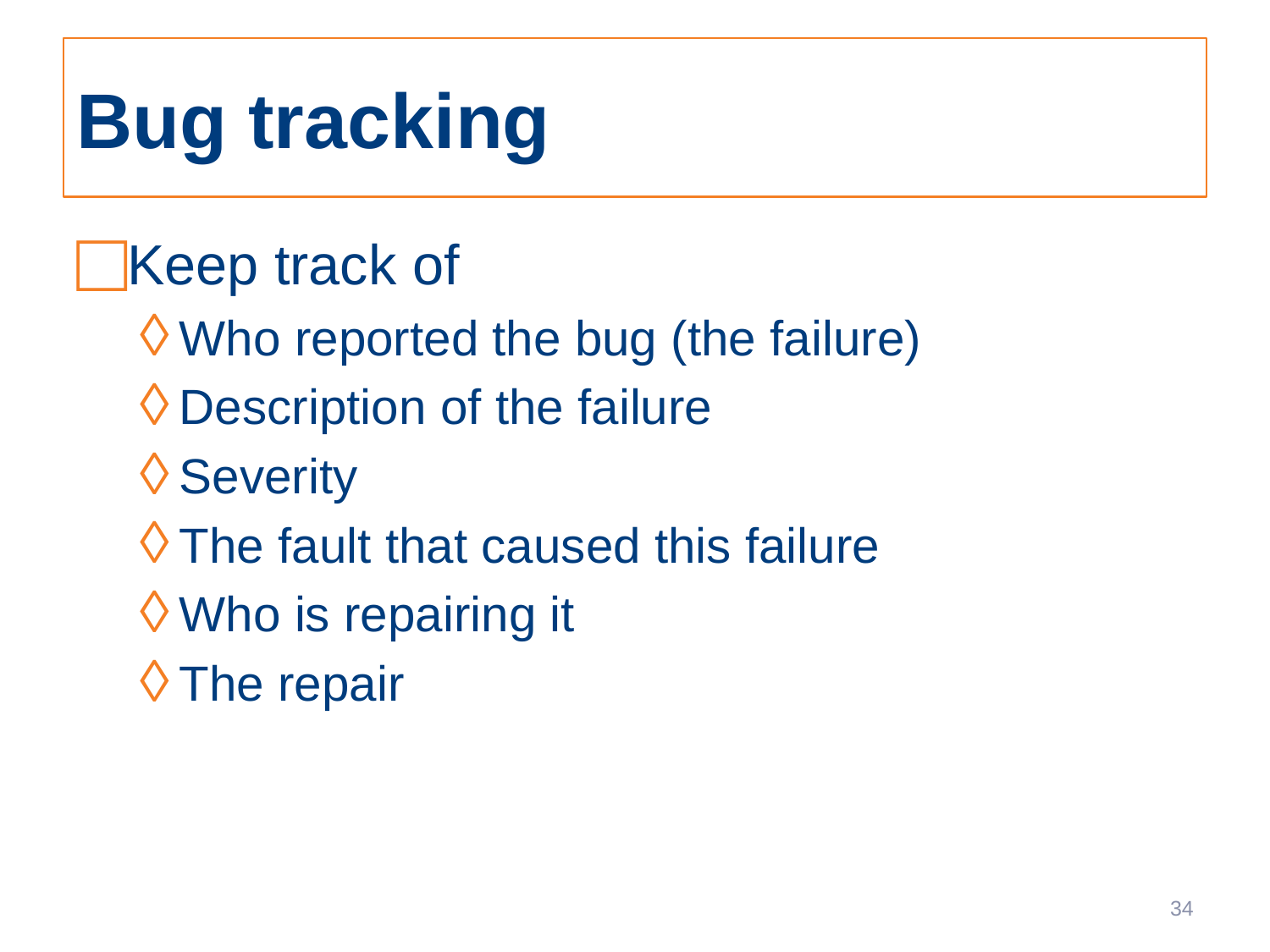

# Bug tracking
Keep track of
Who reported the bug (the failure)
Description of the failure
Severity
The fault that caused this failure
Who is repairing it
The repair
34